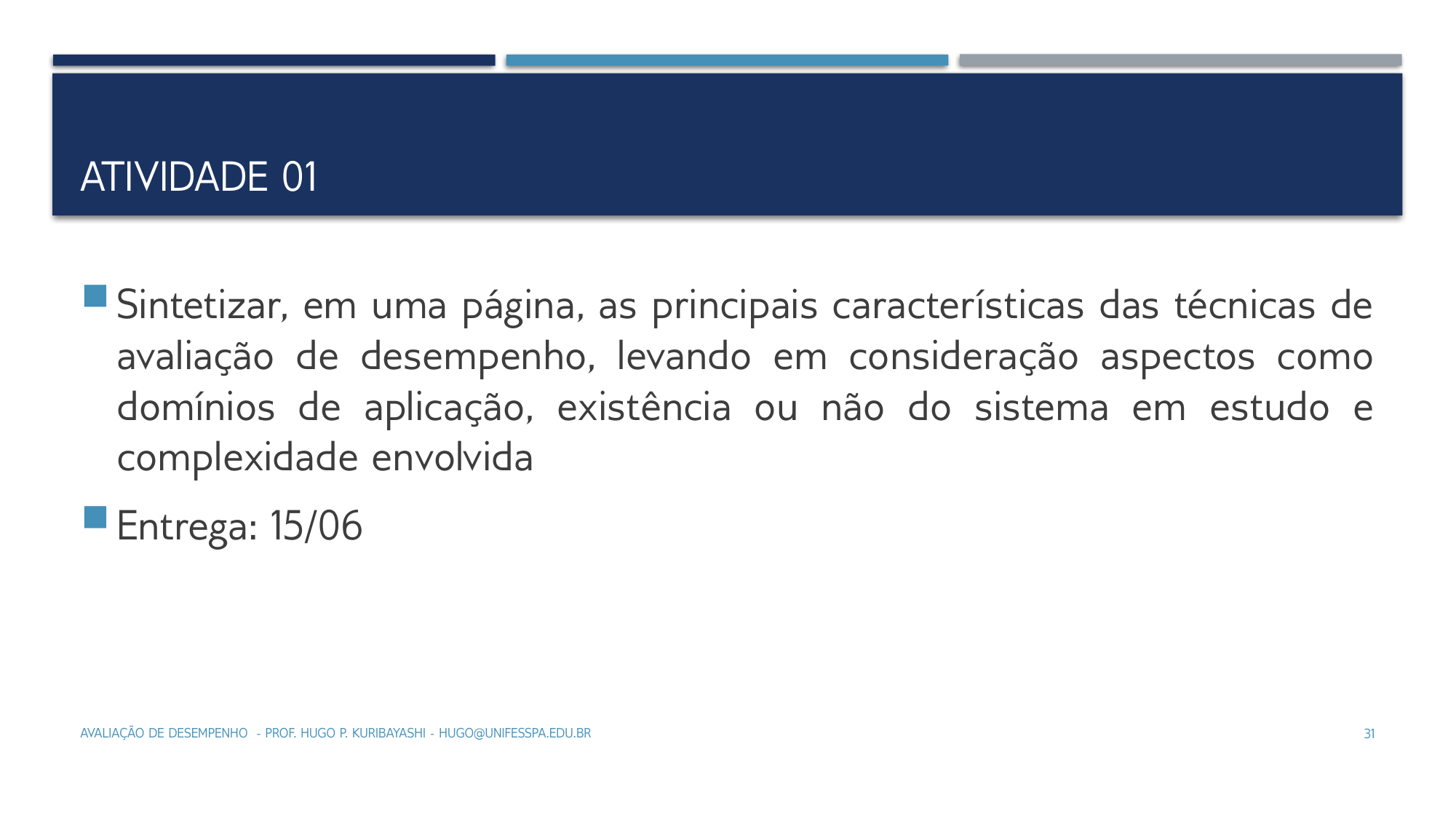

# Atividade 01
Sintetizar, em uma página, as principais características das técnicas de avaliação de desempenho, levando em consideração aspectos como domínios de aplicação, existência ou não do sistema em estudo e complexidade envolvida
Entrega: 15/06
Avaliação de Desempenho  - Prof. Hugo P. Kuribayashi - hugo@unifesspa.edu.br
31